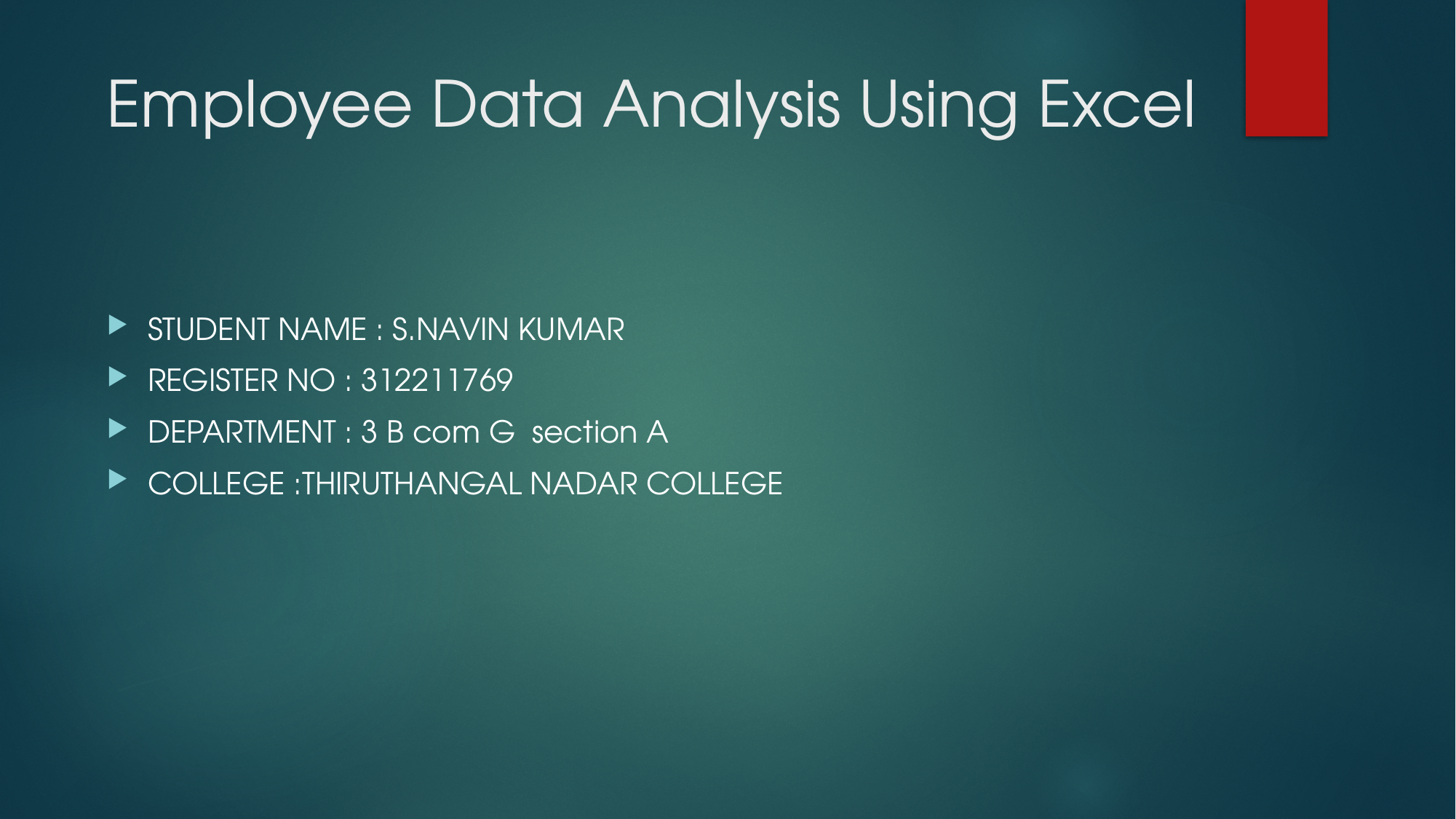

# Employee Data Analysis Using Excel
STUDENT NAME : S.NAVIN KUMAR
REGISTER NO : 312211769
DEPARTMENT : 3 B com G  section A
COLLEGE :THIRUTHANGAL NADAR COLLEGE